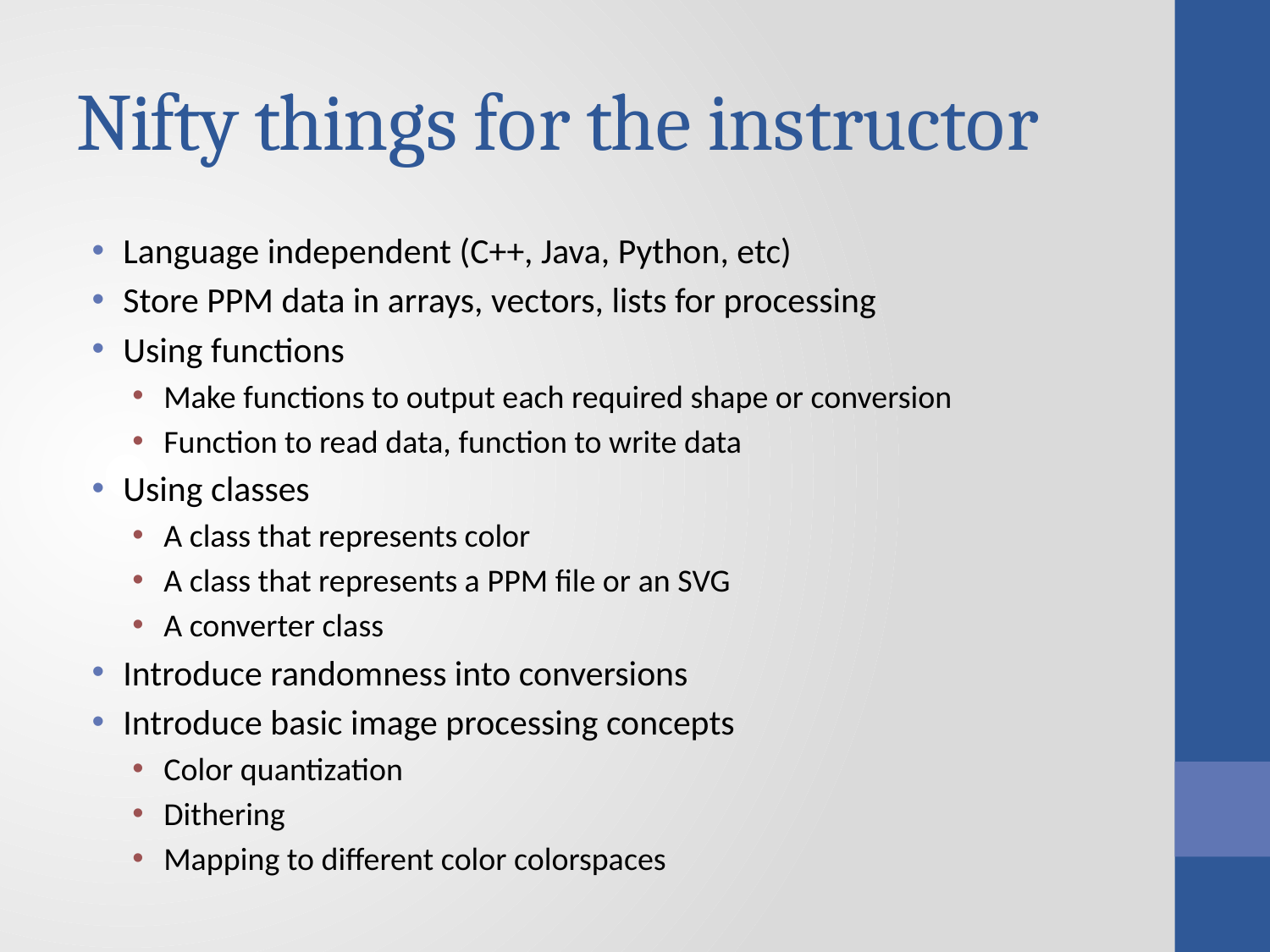

# Nifty things for the instructor
Language independent (C++, Java, Python, etc)
Store PPM data in arrays, vectors, lists for processing
Using functions
Make functions to output each required shape or conversion
Function to read data, function to write data
Using classes
A class that represents color
A class that represents a PPM file or an SVG
A converter class
Introduce randomness into conversions
Introduce basic image processing concepts
Color quantization
Dithering
Mapping to different color colorspaces